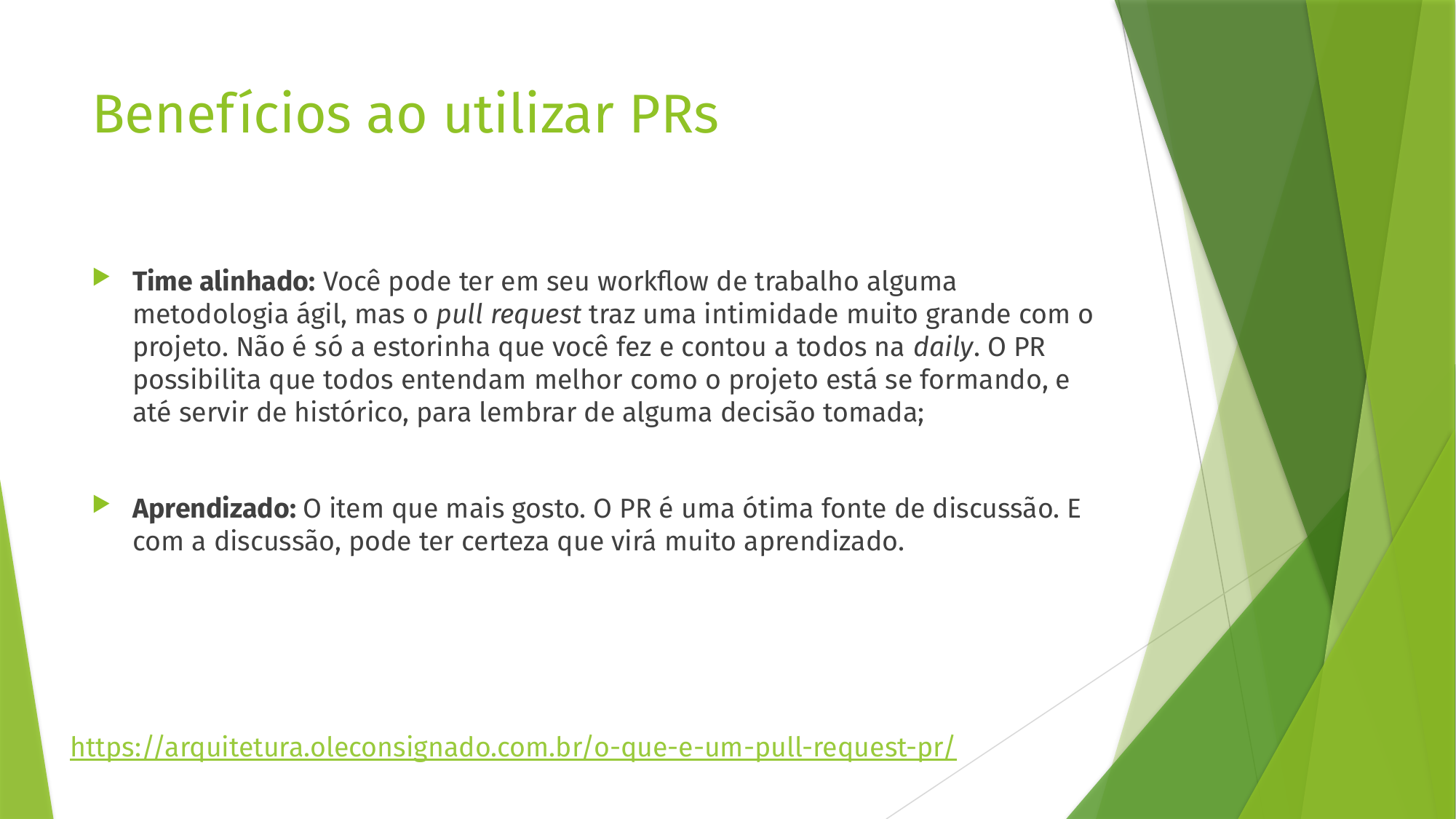

# Benefícios ao utilizar PRs
Time alinhado: Você pode ter em seu workflow de trabalho alguma metodologia ágil, mas o pull request traz uma intimidade muito grande com o projeto. Não é só a estorinha que você fez e contou a todos na daily. O PR possibilita que todos entendam melhor como o projeto está se formando, e até servir de histórico, para lembrar de alguma decisão tomada;

Aprendizado: O item que mais gosto. O PR é uma ótima fonte de discussão. E com a discussão, pode ter certeza que virá muito aprendizado.

https://arquitetura.oleconsignado.com.br/o-que-e-um-pull-request-pr/